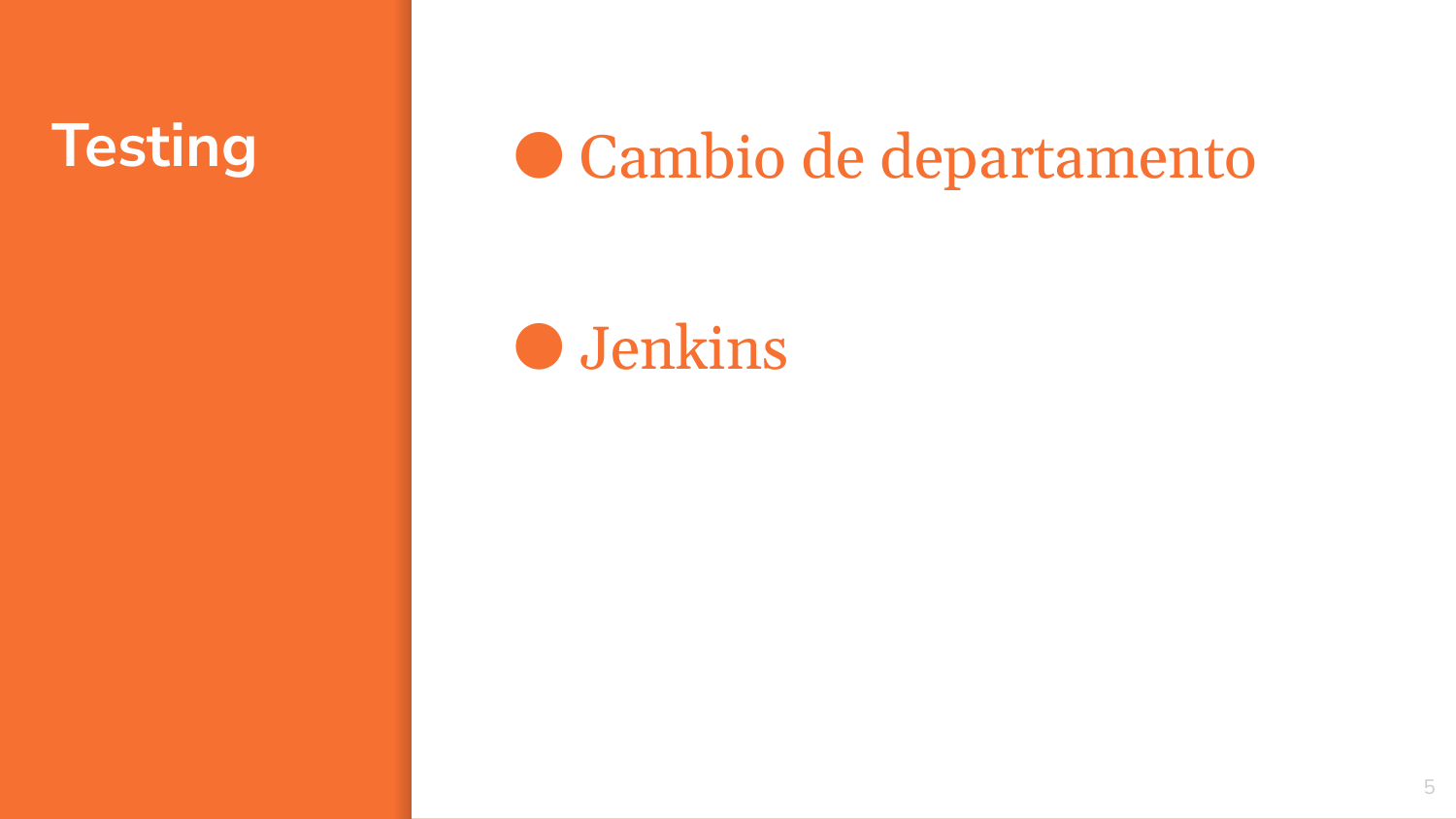

# Testing
Cambio de departamento

Jenkins
5